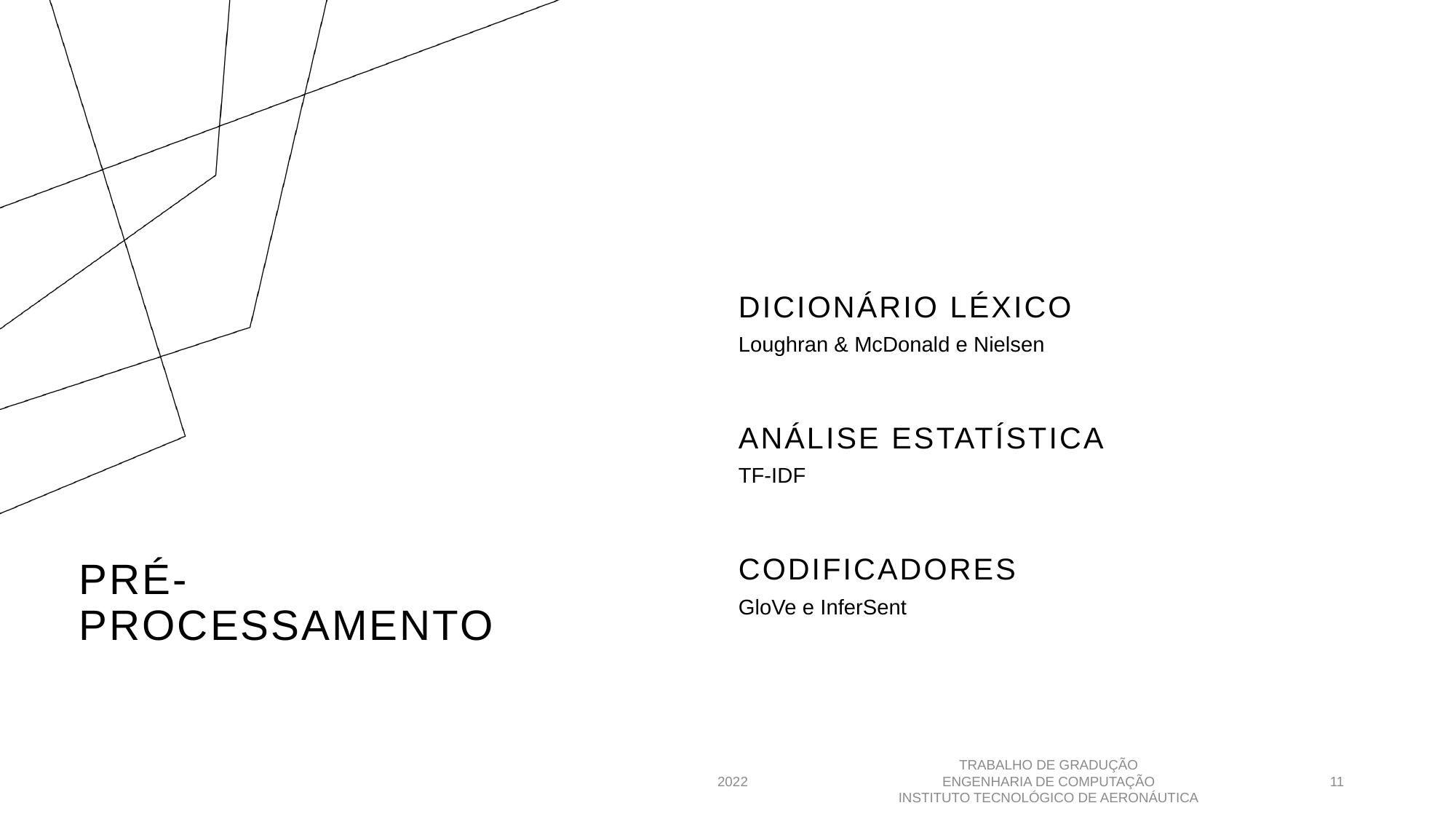

DICIONÁRIO LÉXICO
Loughran & McDonald e Nielsen
ANÁLISE ESTATÍSTICA
TF-IDF
# PRÉ-PROCESSAMENTO
CODIFICADORES
GloVe e InferSent
2022
TRABALHO DE GRADUÇÃO
ENGENHARIA DE COMPUTAÇÃO
INSTITUTO TECNOLÓGICO DE AERONÁUTICA
11